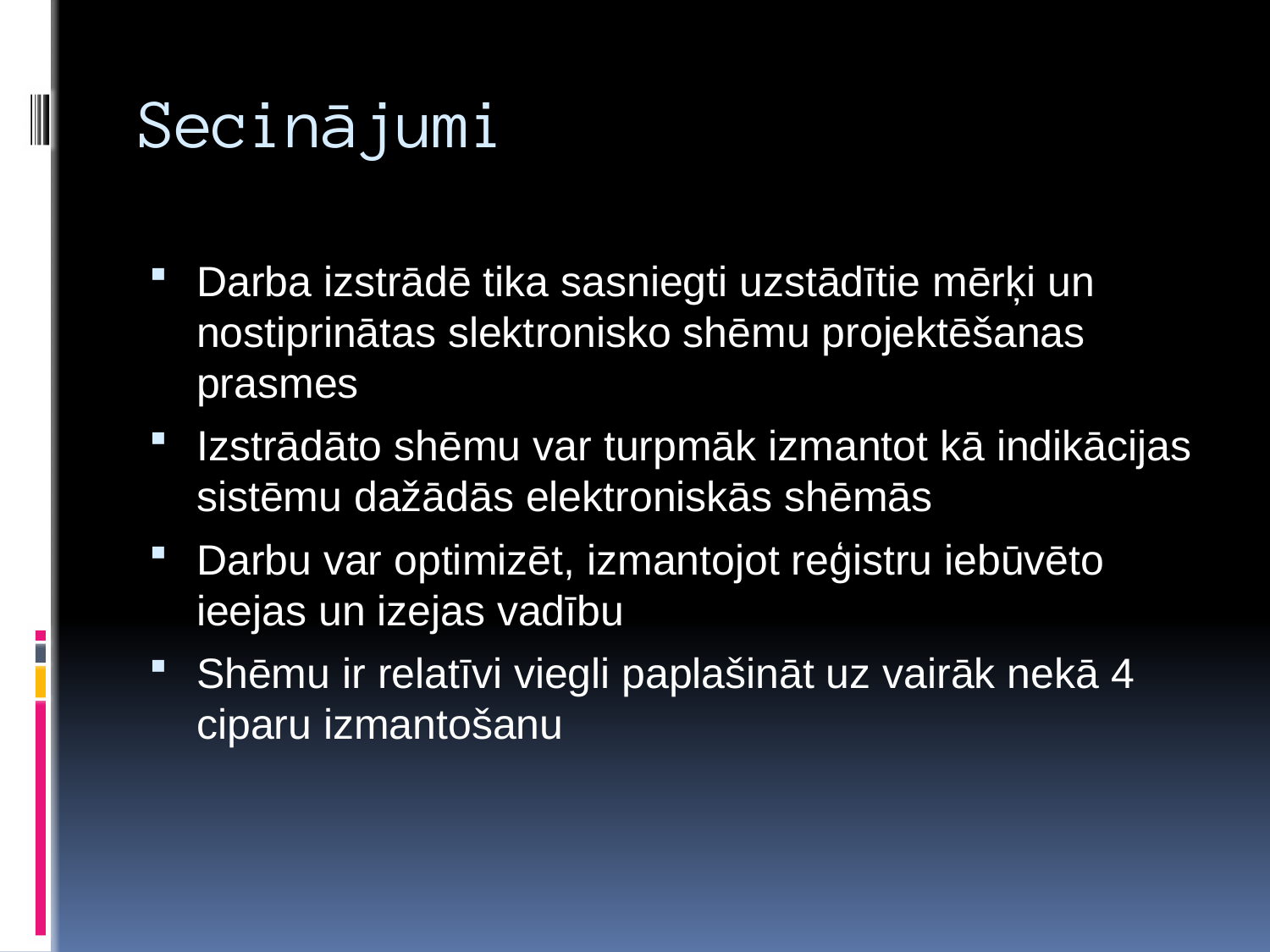

# Secinājumi
Darba izstrādē tika sasniegti uzstādītie mērķi un nostiprinātas slektronisko shēmu projektēšanas prasmes
Izstrādāto shēmu var turpmāk izmantot kā indikācijas sistēmu dažādās elektroniskās shēmās
Darbu var optimizēt, izmantojot reģistru iebūvēto ieejas un izejas vadību
Shēmu ir relatīvi viegli paplašināt uz vairāk nekā 4 ciparu izmantošanu